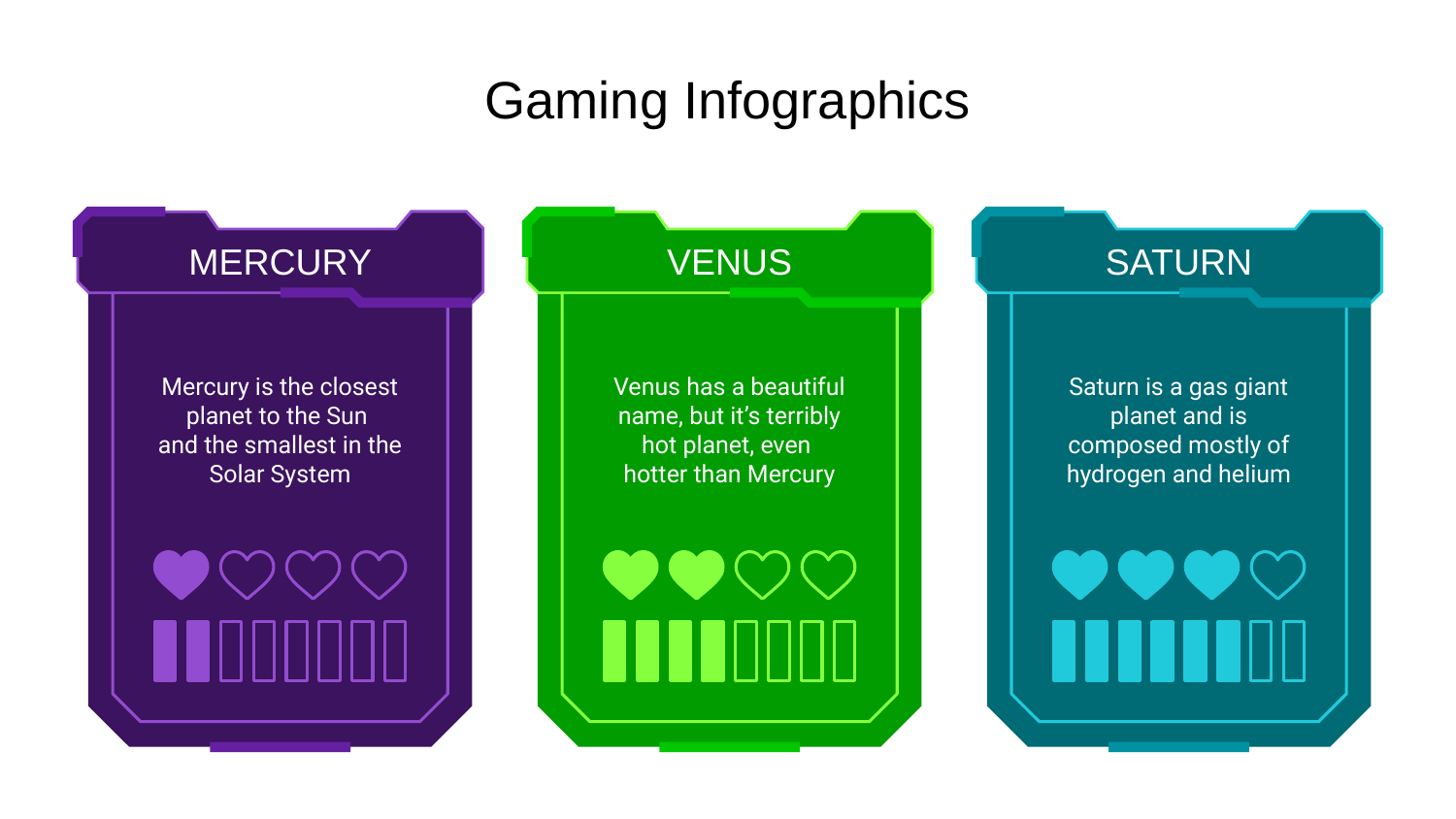

# Gaming Infographics

MERCURY
Mercury is the closest planet to the Sun
and the smallest in the Solar System

VENUS
Venus has a beautiful name, but it’s terribly hot planet, even
hotter than Mercury

SATURN
Saturn is a gas giant planet and is composed mostly of hydrogen and helium